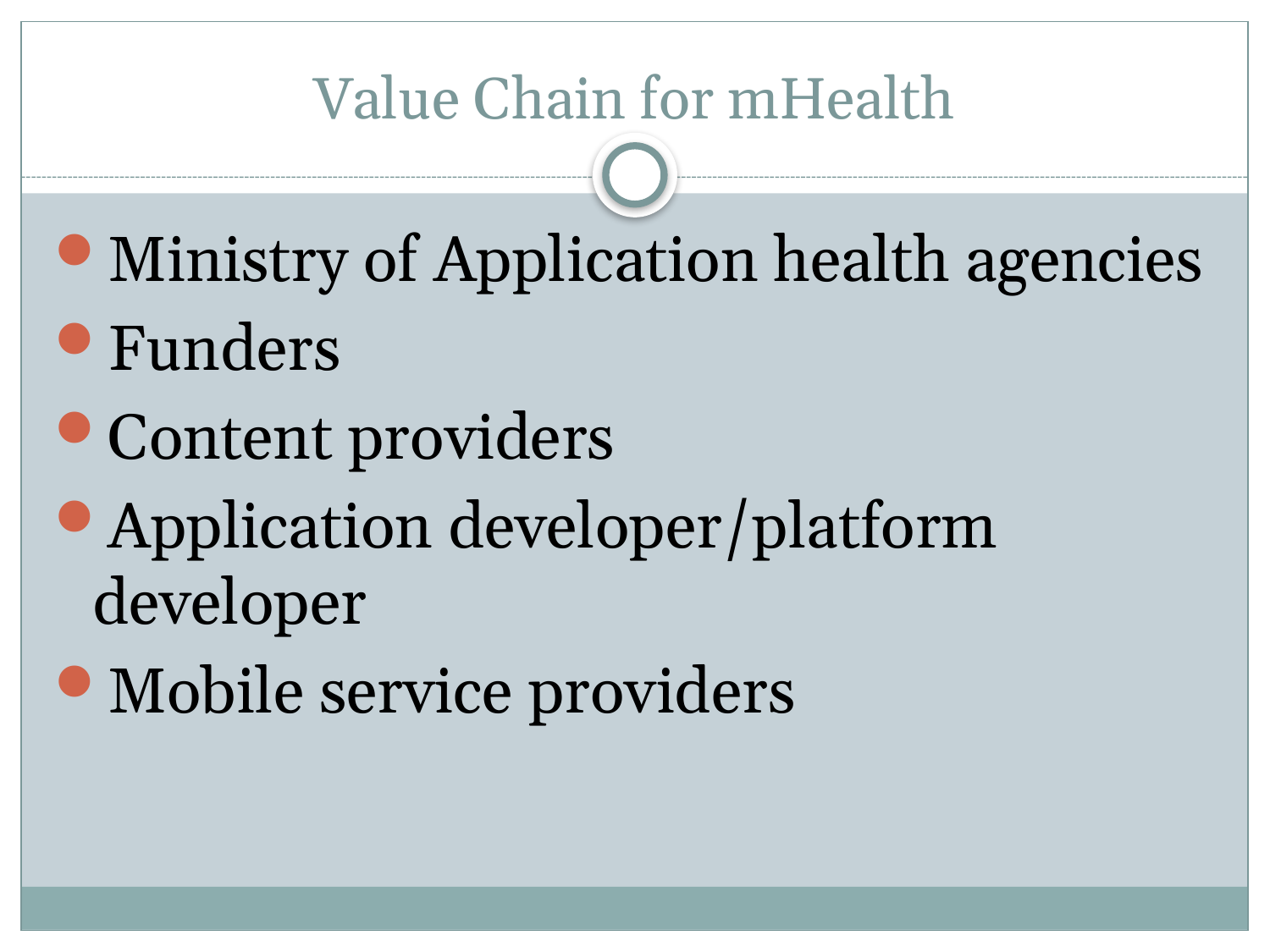

# Value Chain for mHealth
Ministry of Application health agencies
Funders
Content providers
Application developer/platform developer
Mobile service providers